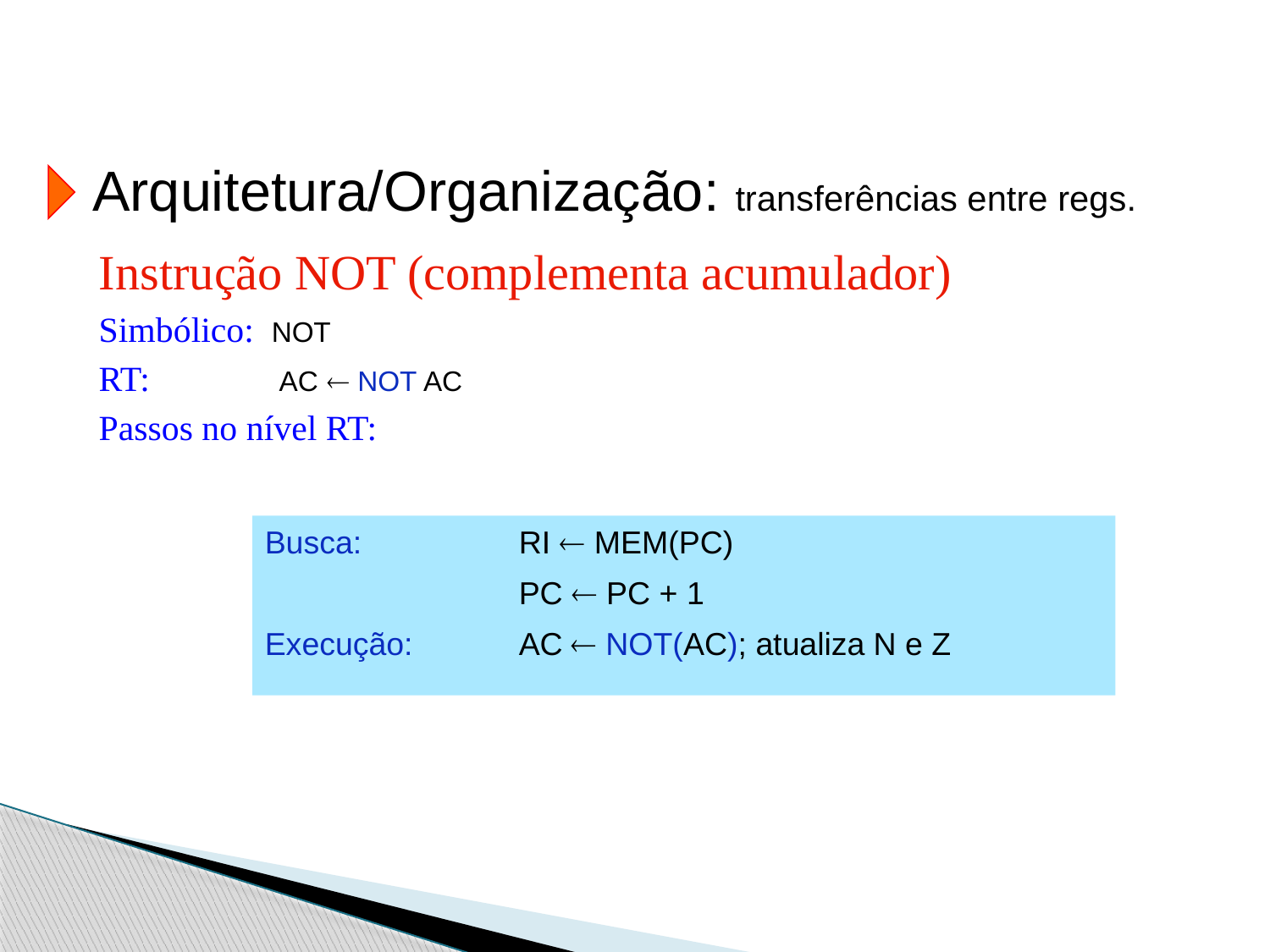

Arquitetura/Organização: transferências entre regs.

Instrução NOT (complementa acumulador)
Simbólico:  NOT
RT: 	      AC ← NOT AC
Passos no nível RT:
Busca: 		RI ← MEM(PC)
			PC ← PC + 1
Execução: 	AC ← NOT(AC); atualiza N e Z